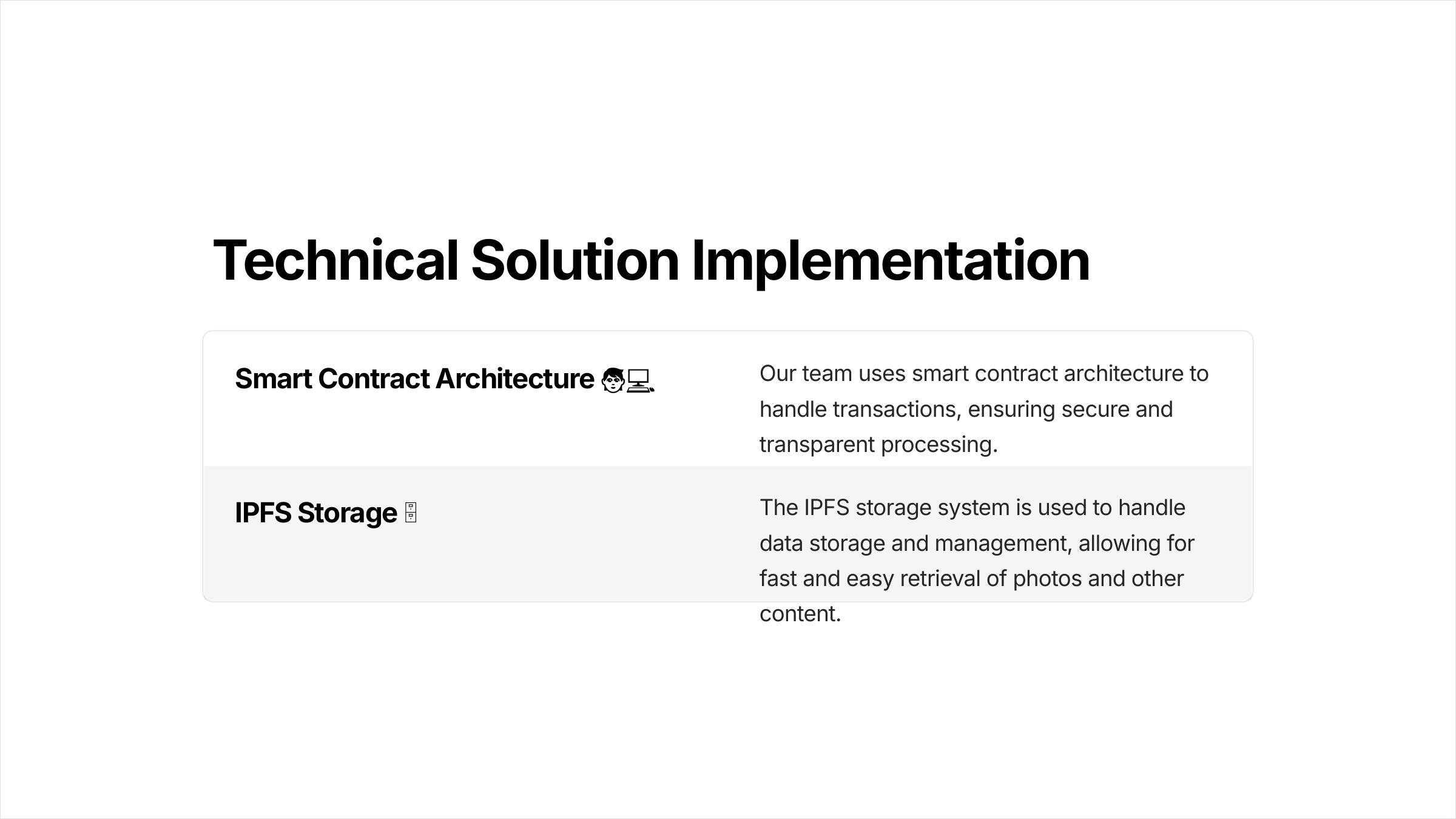

Technical Solution Implementation

Our team uses smart contract architecture to handle transactions, ensuring secure and transparent processing.
Smart Contract Architecture 🧑‍💻

The IPFS storage system is used to handle data storage and management, allowing for fast and easy retrieval of photos and other content.
IPFS Storage 🗄️